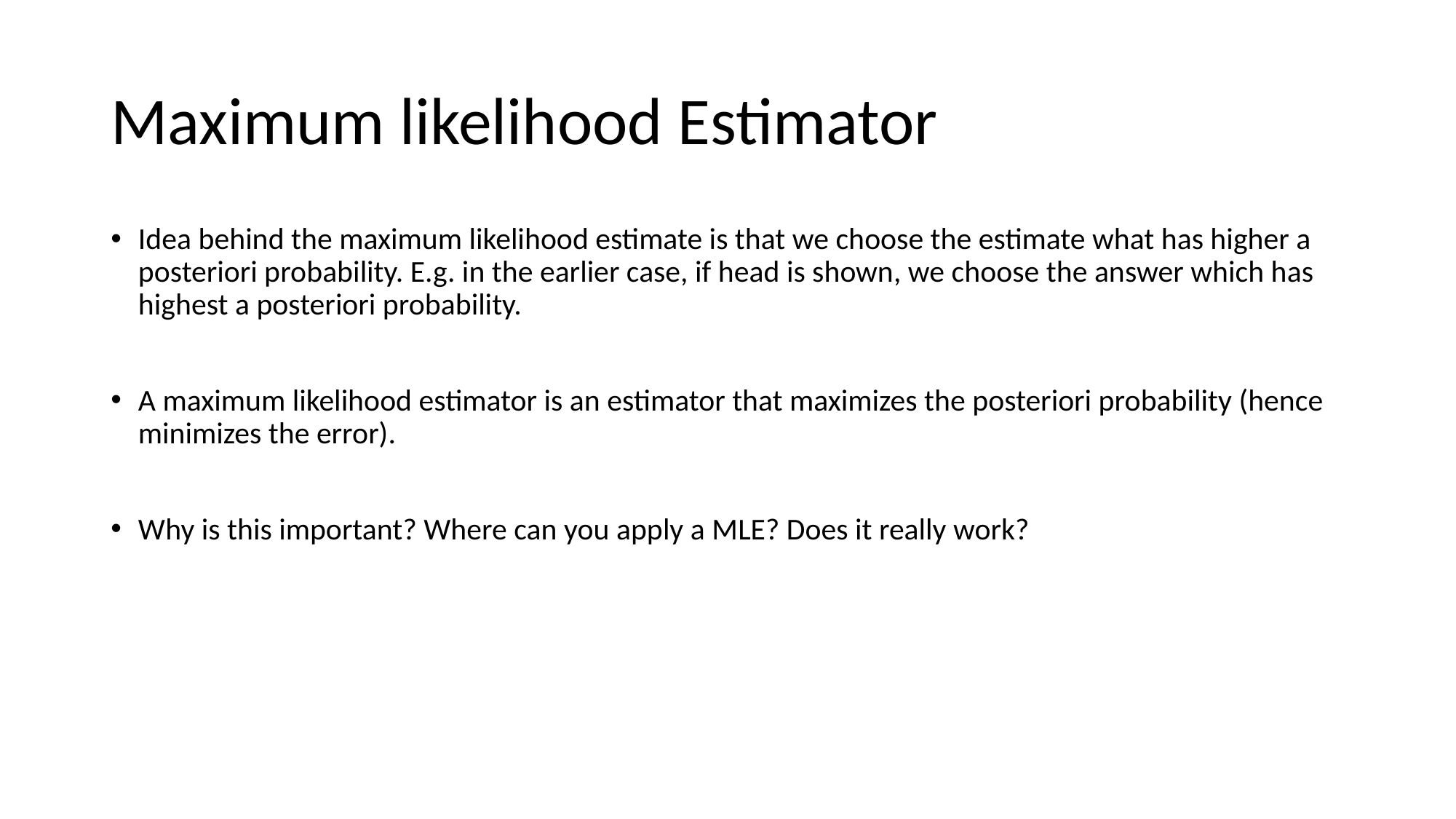

# Maximum likelihood Estimator
Idea behind the maximum likelihood estimate is that we choose the estimate what has higher a posteriori probability. E.g. in the earlier case, if head is shown, we choose the answer which has highest a posteriori probability.

A maximum likelihood estimator is an estimator that maximizes the posteriori probability (hence minimizes the error).

Why is this important? Where can you apply a MLE? Does it really work?